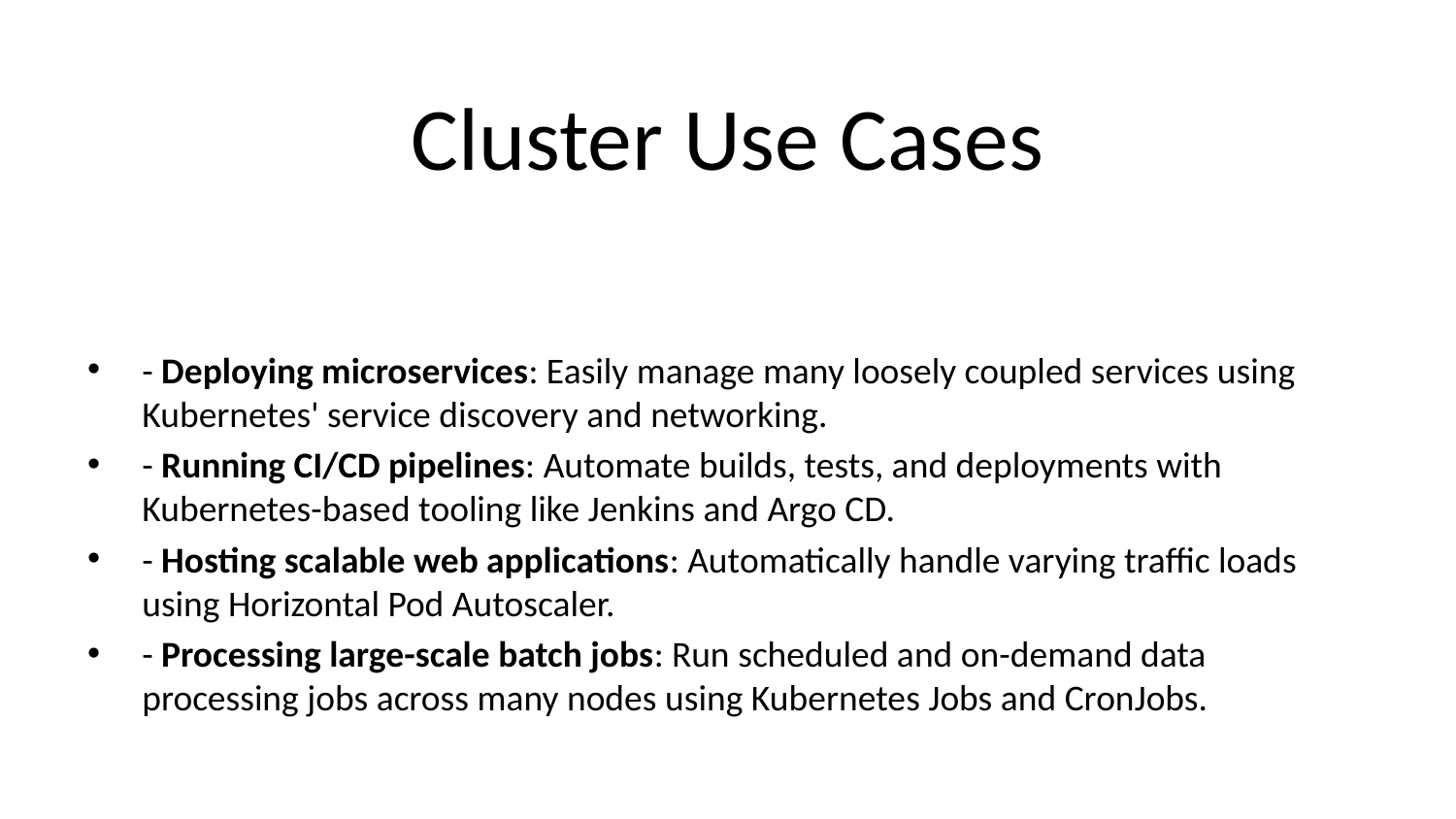

# Cluster Use Cases

- Deploying microservices: Easily manage many loosely coupled services using Kubernetes' service discovery and networking.
- Running CI/CD pipelines: Automate builds, tests, and deployments with Kubernetes-based tooling like Jenkins and Argo CD.
- Hosting scalable web applications: Automatically handle varying traffic loads using Horizontal Pod Autoscaler.
- Processing large-scale batch jobs: Run scheduled and on-demand data processing jobs across many nodes using Kubernetes Jobs and CronJobs.